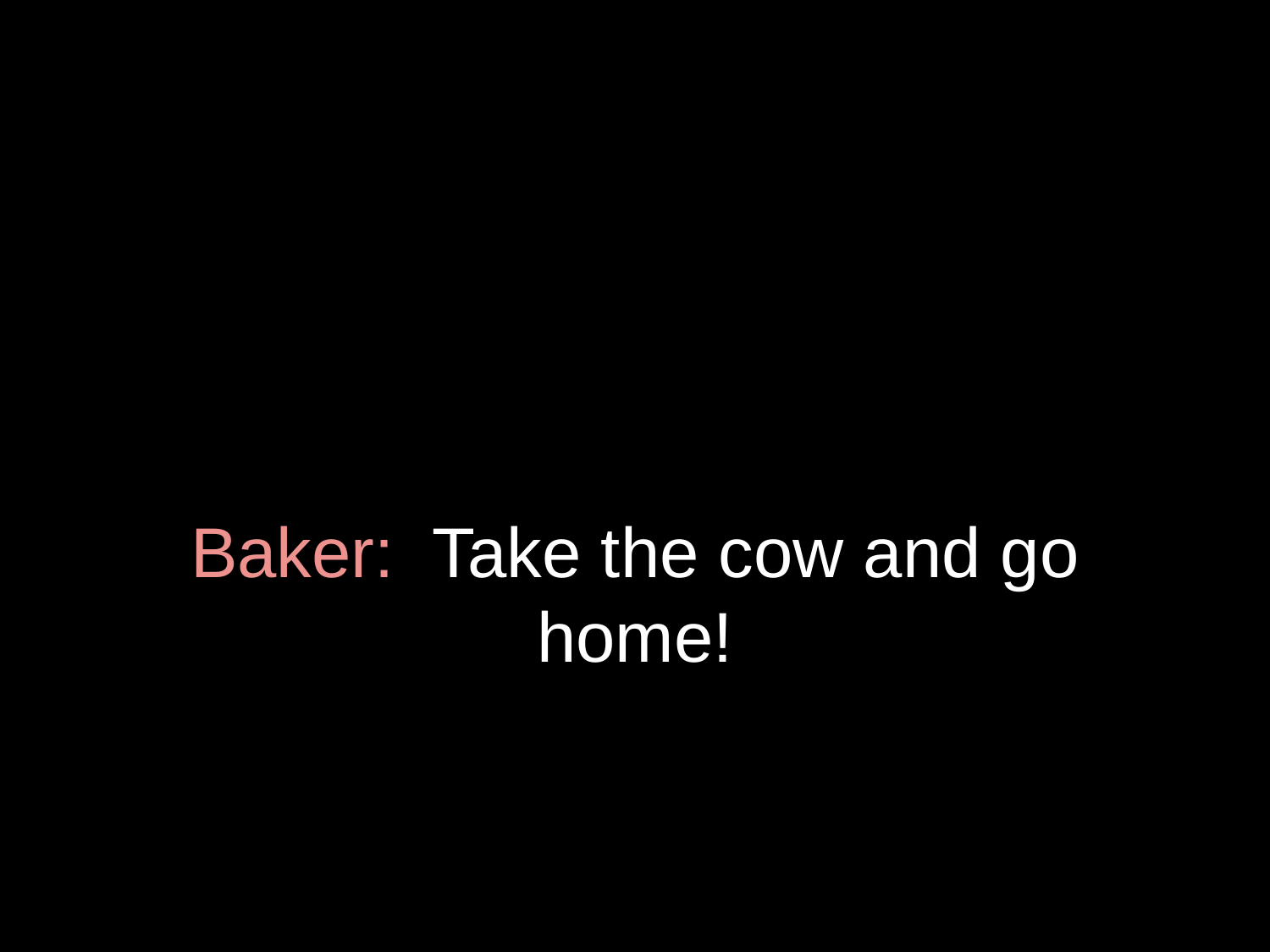

# Baker:  Take the cow and go home!